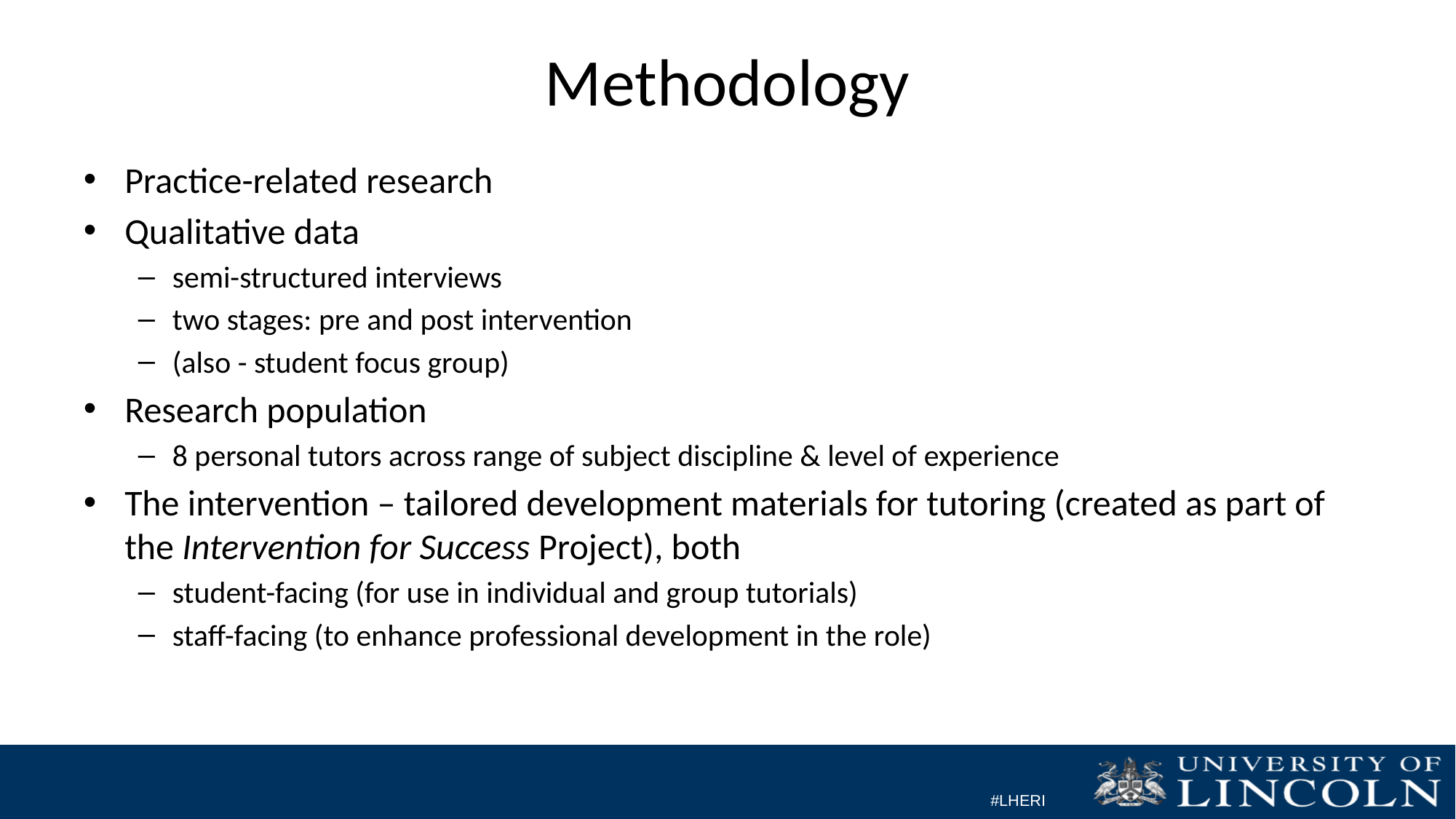

# Methodology
Practice-related research
Qualitative data
semi-structured interviews
two stages: pre and post intervention
(also - student focus group)
Research population
8 personal tutors across range of subject discipline & level of experience
The intervention – tailored development materials for tutoring (created as part of the Intervention for Success Project), both
student-facing (for use in individual and group tutorials)
staff-facing (to enhance professional development in the role)